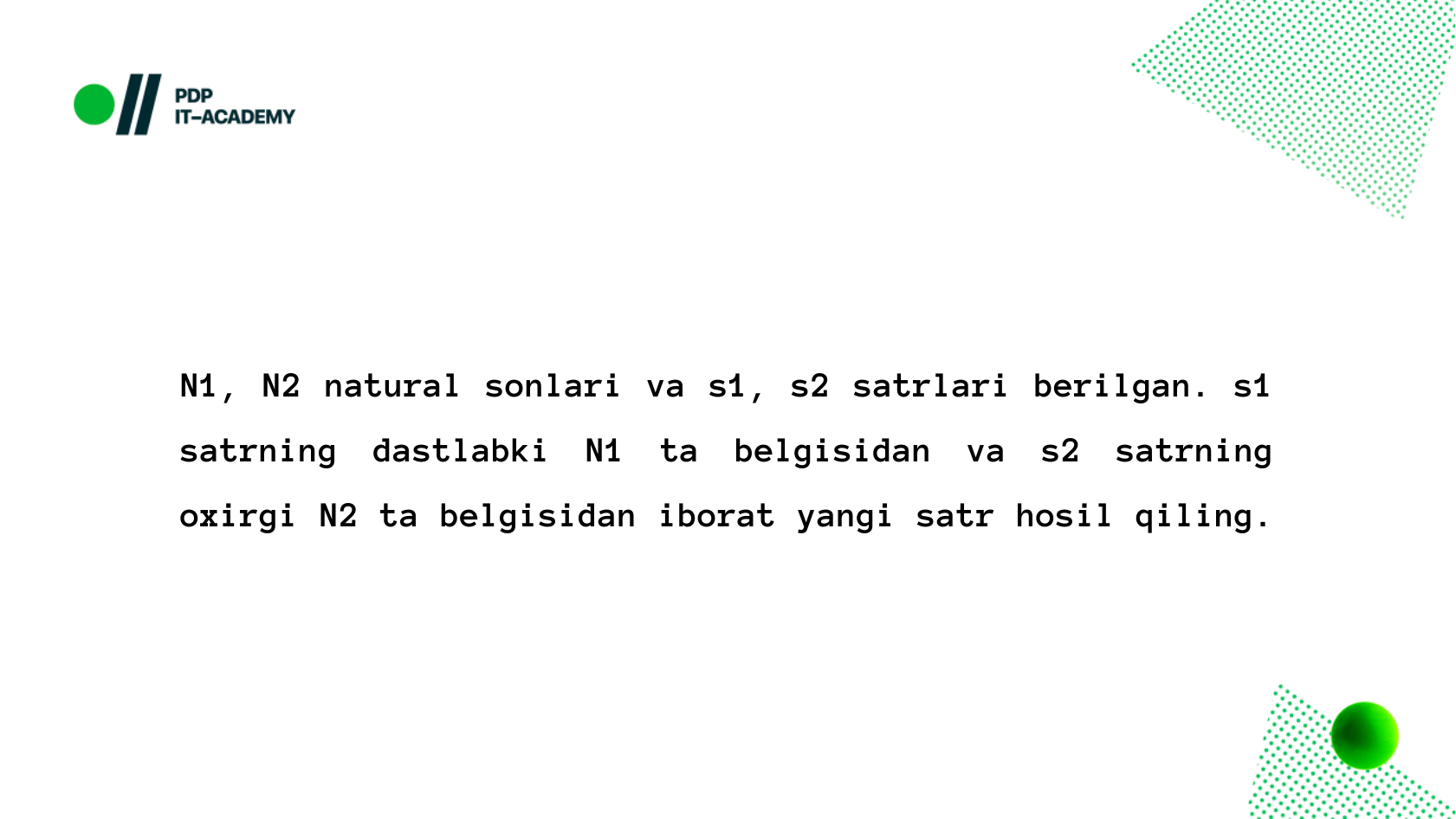

N1, N2 natural sonlari va s1, s2 satrlari berilgan. s1 satrning dastlabki N1 ta belgisidan va s2 satrning oxirgi N2 ta belgisidan iborat yangi satr hosil qiling.